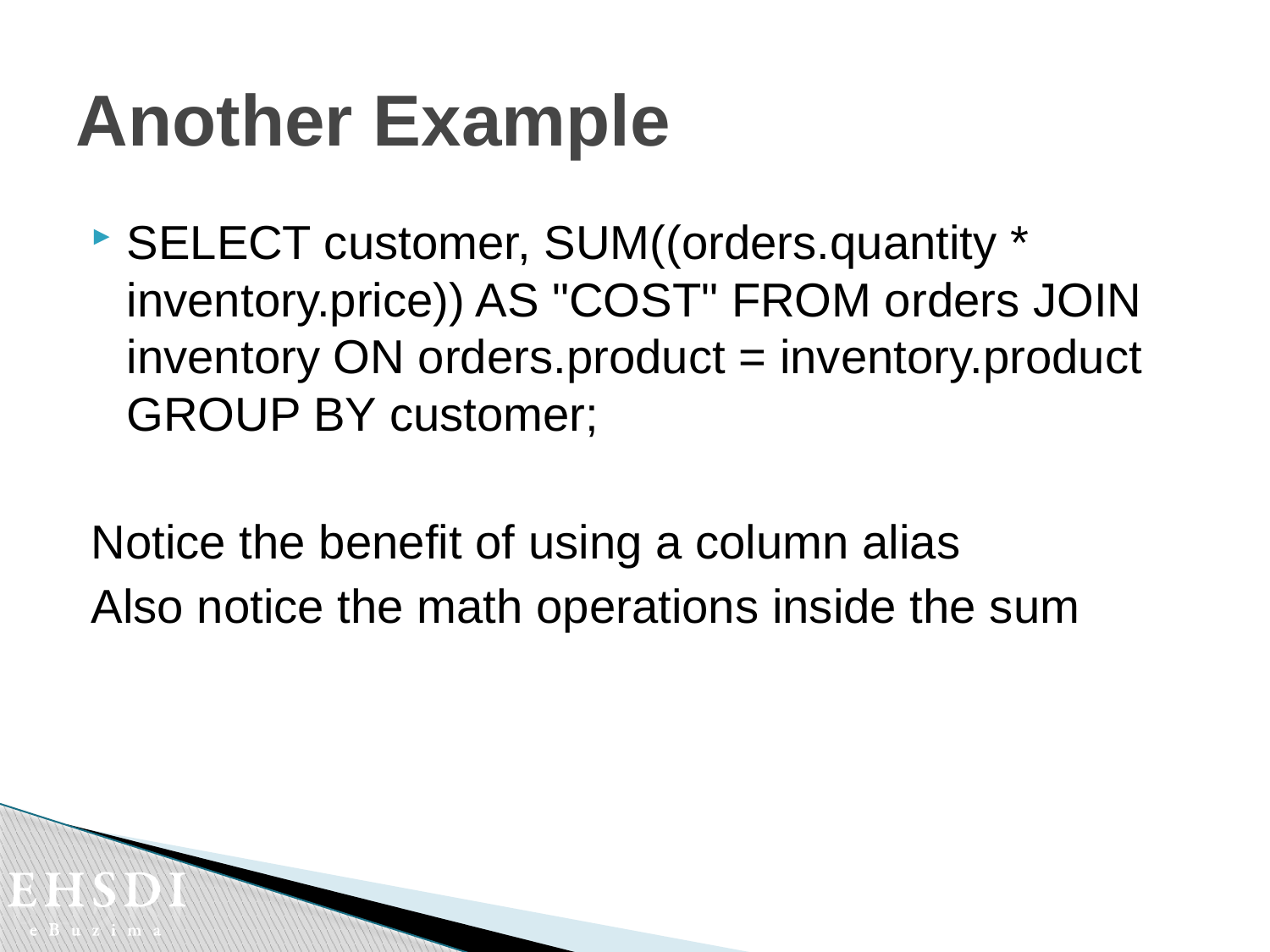

# Another Example
SELECT customer, SUM((orders.quantity * inventory.price)) AS "COST" FROM orders JOIN inventory ON orders.product = inventory.product  GROUP BY customer;

Notice the benefit of using a column alias
Also notice the math operations inside the sum